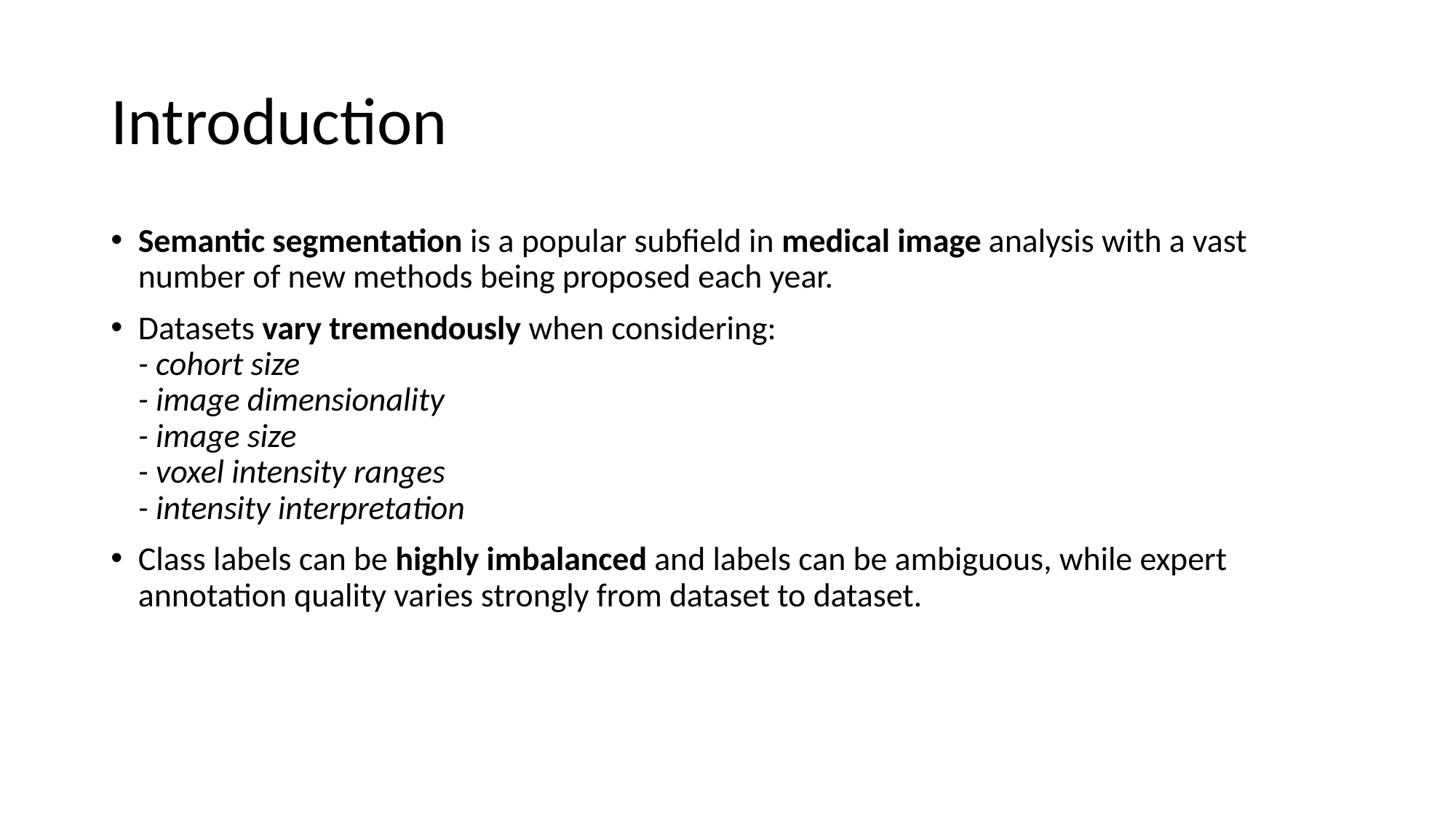

# Introduction
Semantic segmentation is a popular subfield in medical image analysis with a vast number of new methods being proposed each year.
Datasets vary tremendously when considering:
- cohort size
- image dimensionality
- image size
- voxel intensity ranges
- intensity interpretation
Class labels can be highly imbalanced and labels can be ambiguous, while expert annotation quality varies strongly from dataset to dataset.